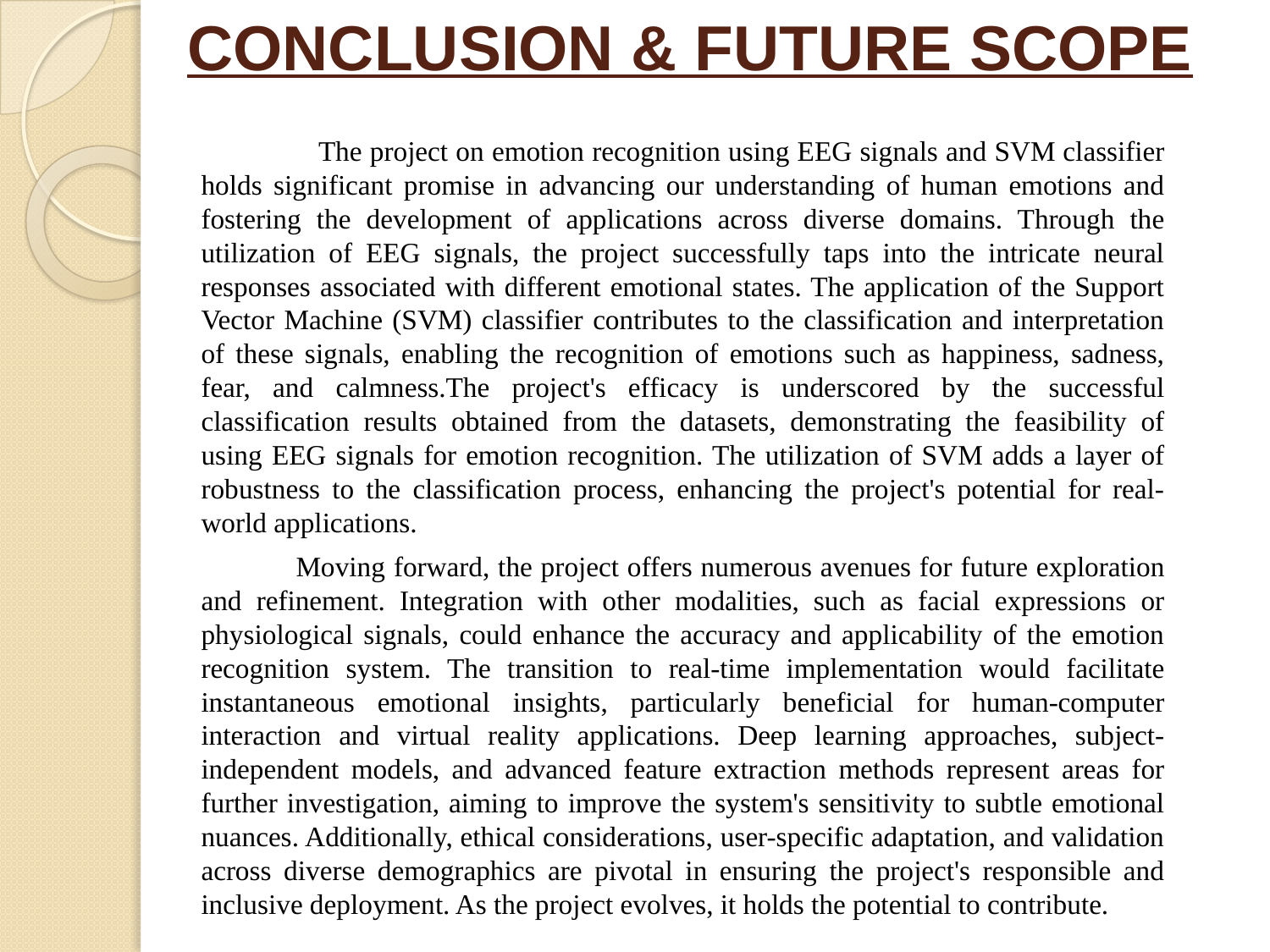

# CONCLUSION & FUTURE SCOPE
                    The project on emotion recognition using EEG signals and SVM classifier holds significant promise in advancing our understanding of human emotions and fostering the development of applications across diverse domains. Through the utilization of EEG signals, the project successfully taps into the intricate neural responses associated with different emotional states. The application of the Support Vector Machine (SVM) classifier contributes to the classification and interpretation of these signals, enabling the recognition of emotions such as happiness, sadness, fear, and calmness.The project's efficacy is underscored by the successful classification results obtained from the datasets, demonstrating the feasibility of using EEG signals for emotion recognition. The utilization of SVM adds a layer of robustness to the classification process, enhancing the project's potential for real-world applications.
                Moving forward, the project offers numerous avenues for future exploration and refinement. Integration with other modalities, such as facial expressions or physiological signals, could enhance the accuracy and applicability of the emotion recognition system. The transition to real-time implementation would facilitate instantaneous emotional insights, particularly beneficial for human-computer interaction and virtual reality applications. Deep learning approaches, subject-independent models, and advanced feature extraction methods represent areas for further investigation, aiming to improve the system's sensitivity to subtle emotional nuances. Additionally, ethical considerations, user-specific adaptation, and validation across diverse demographics are pivotal in ensuring the project's responsible and inclusive deployment. As the project evolves, it holds the potential to contribute.